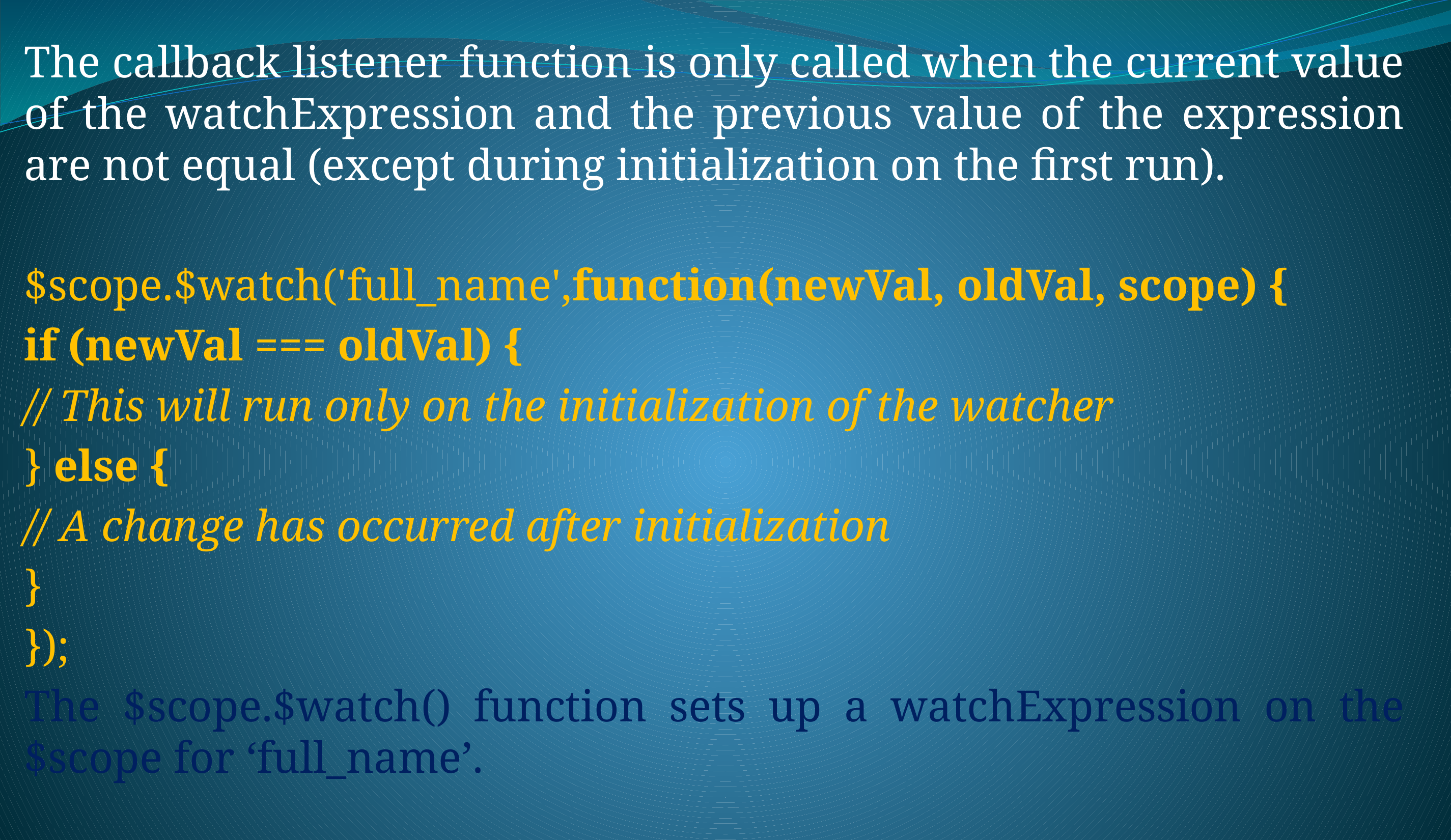

The callback listener function is only called when the current value of the watchExpression and the previous value of the expression are not equal (except during initialization on the first run).

$scope.$watch('full_name',function(newVal, oldVal, scope) {
if (newVal === oldVal) {
// This will run only on the initialization of the watcher
} else {
// A change has occurred after initialization
}
});
The $scope.$watch() function sets up a watchExpression on the $scope for ‘full_name’.